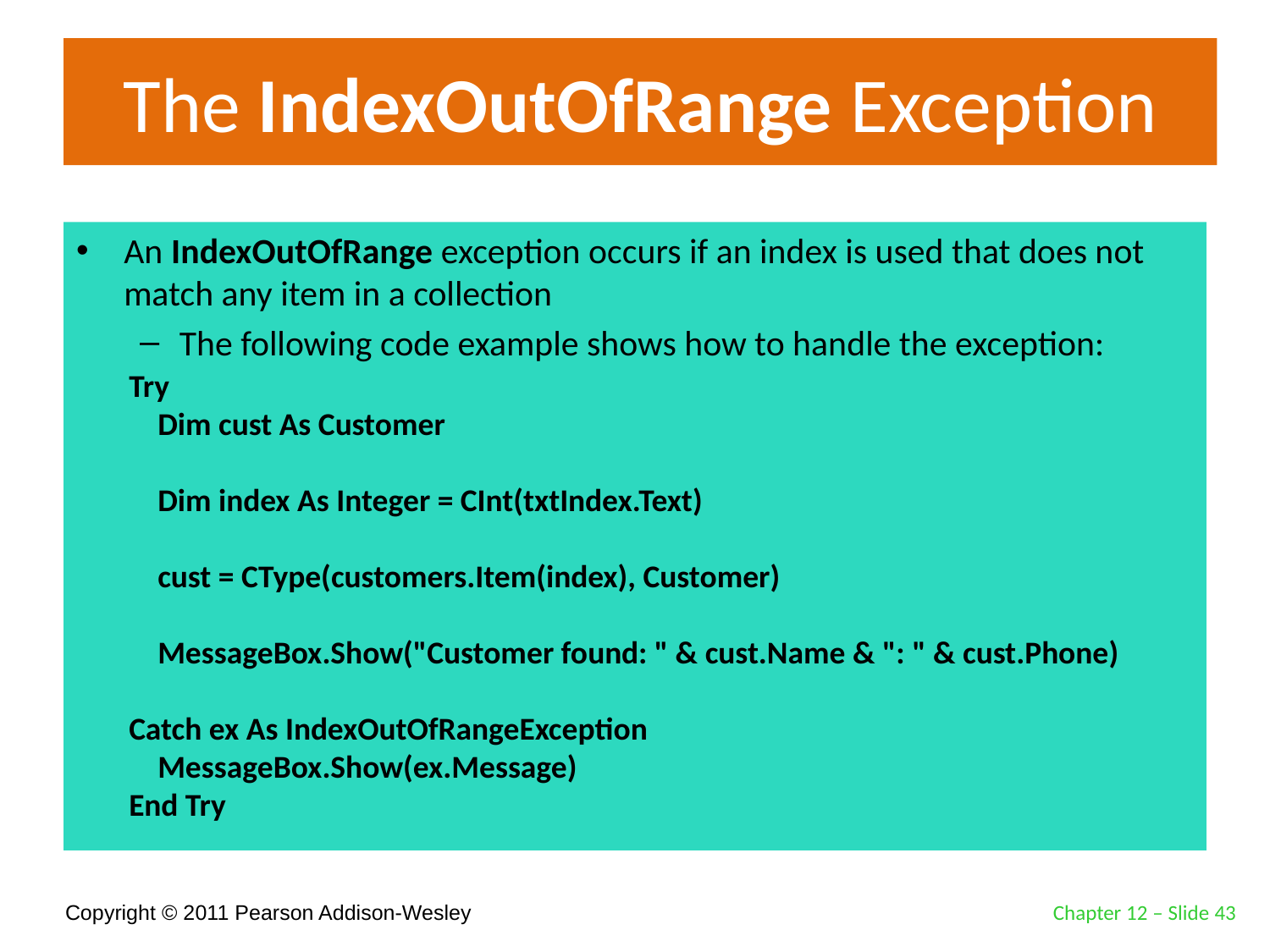

# The IndexOutOfRange Exception
An IndexOutOfRange exception occurs if an index is used that does not match any item in a collection
The following code example shows how to handle the exception:
Try
    Dim cust As Customer

    Dim index As Integer = CInt(txtIndex.Text)

    cust = CType(customers.Item(index), Customer)

    MessageBox.Show("Customer found: " & cust.Name & ": " & cust.Phone)

Catch ex As IndexOutOfRangeException
    MessageBox.Show(ex.Message)
End Try
Chapter 12 – Slide 43